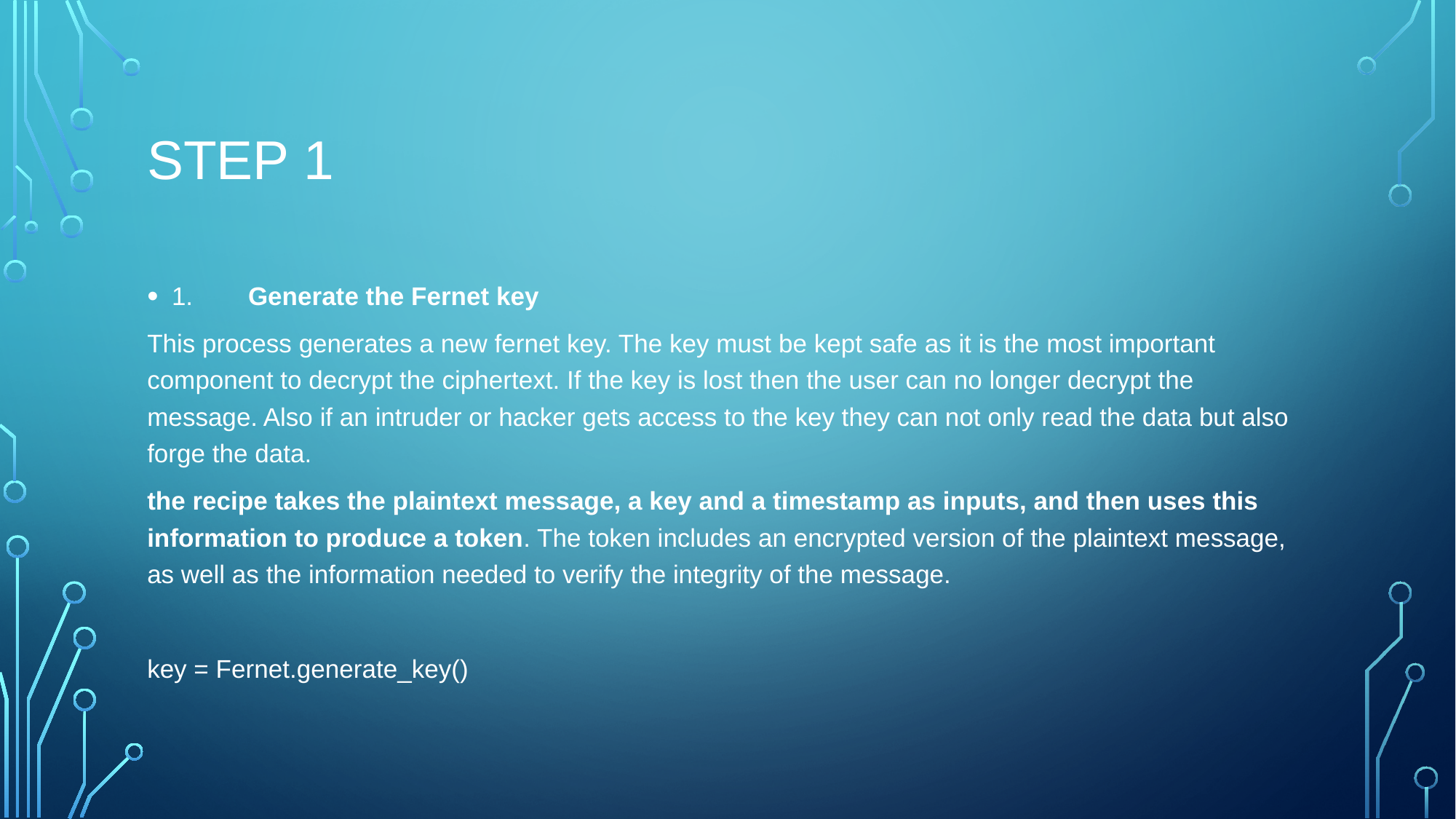

# Step 1
1.	Generate the Fernet key
This process generates a new fernet key. The key must be kept safe as it is the most important component to decrypt the ciphertext. If the key is lost then the user can no longer decrypt the message. Also if an intruder or hacker gets access to the key they can not only read the data but also forge the data.
the recipe takes the plaintext message, a key and a timestamp as inputs, and then uses this information to produce a token. The token includes an encrypted version of the plaintext message, as well as the information needed to verify the integrity of the message.

key = Fernet.generate_key()